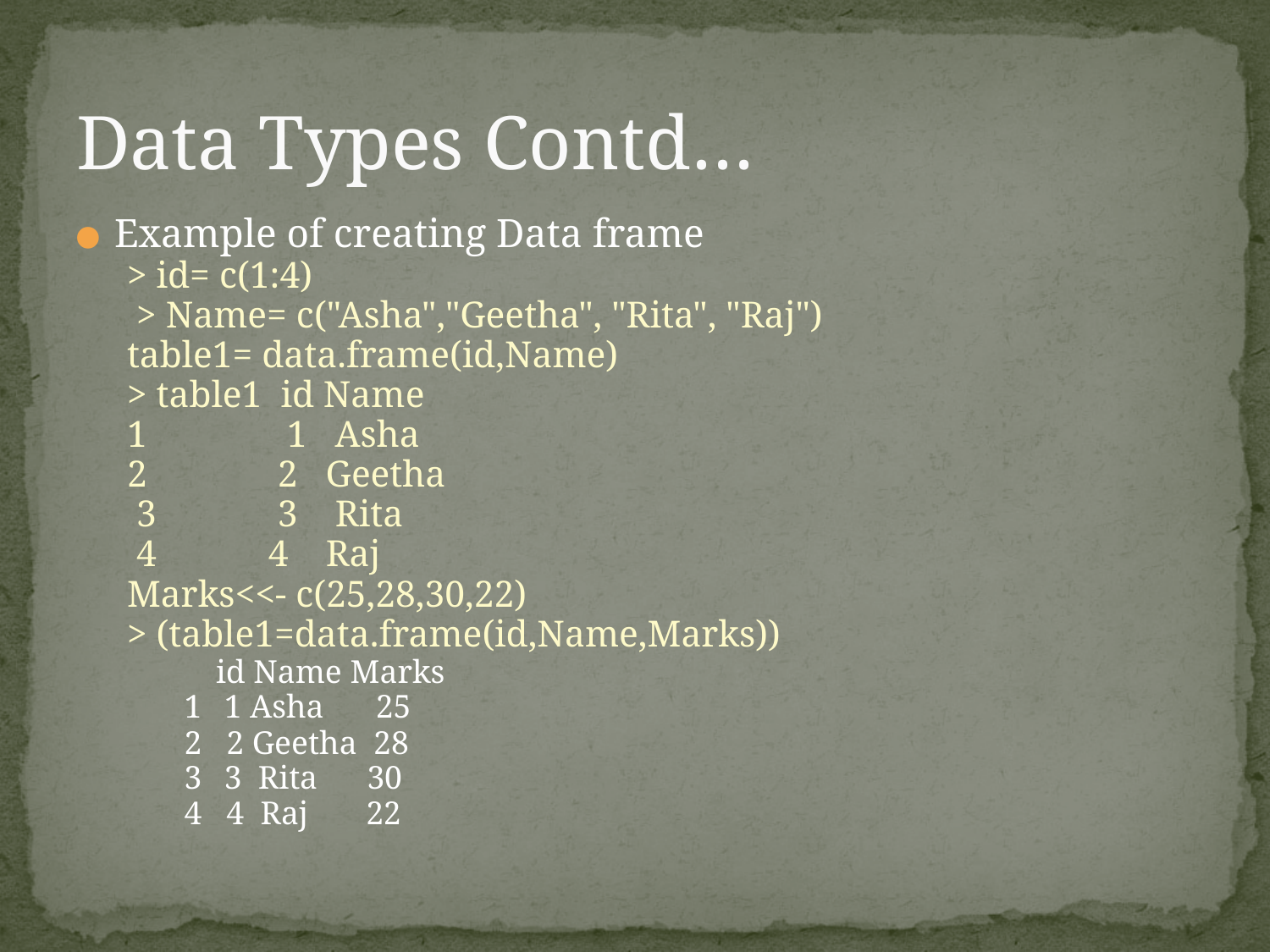

# Data Types Contd…
Example of creating Data frame
> id= c(1:4)
 > Name= c("Asha","Geetha", "Rita", "Raj")
table1= data.frame(id,Name)
> table1  id Name
1               1   Asha
2              2   Geetha
 3             3    Rita
 4            4    Raj
Marks<<- c(25,28,30,22)
> (table1=data.frame(id,Name,Marks))
	id Name Marks
1	 1 Asha 	    25
2   2 Geetha  28
3 	 3  Rita      30
4   4  Raj       22